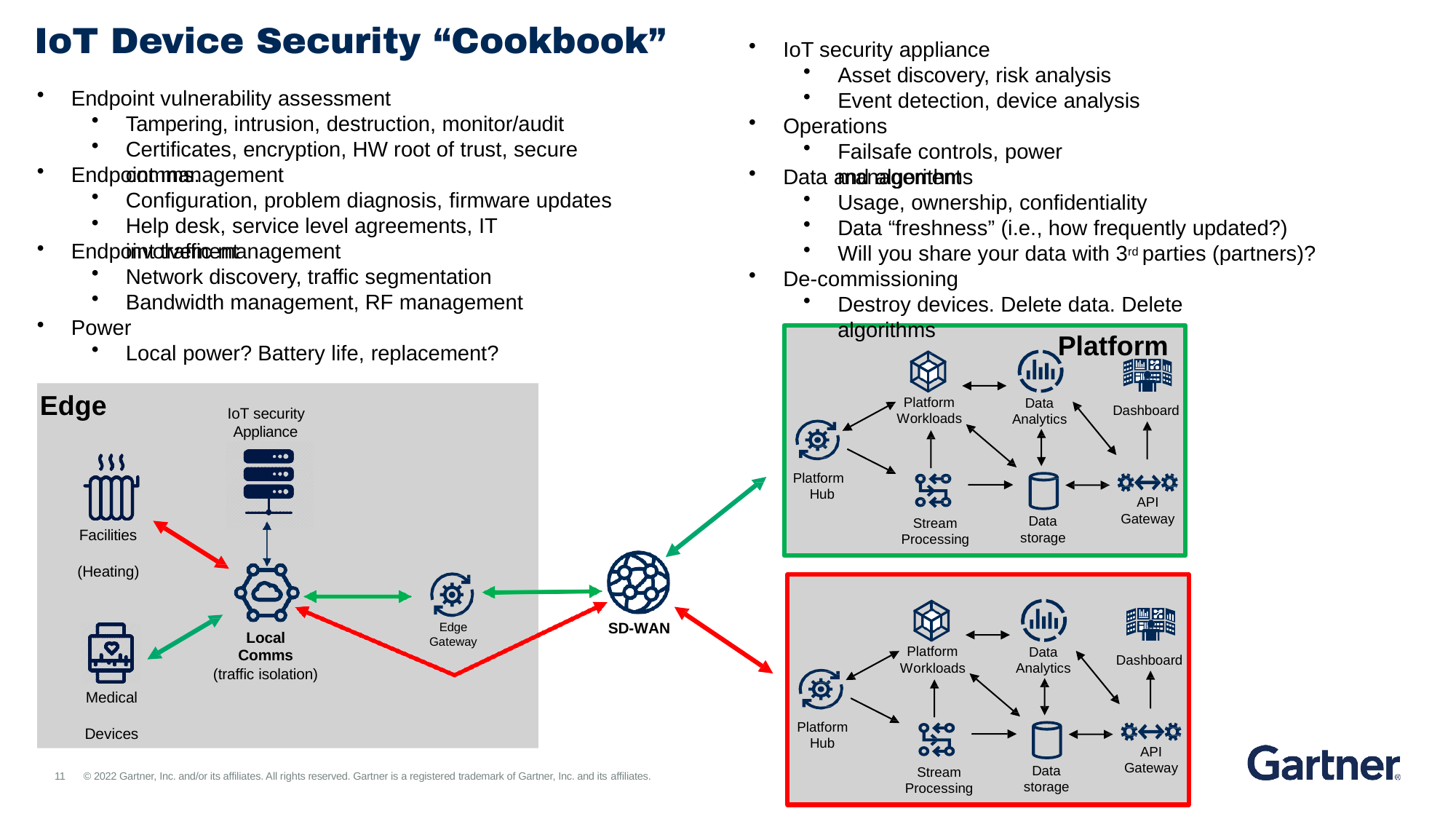

# IoT Device Security “Cookbook”
IoT security appliance
Asset discovery, risk analysis
Event detection, device analysis
Endpoint vulnerability assessment
Tampering, intrusion, destruction, monitor/audit
Certificates, encryption, HW root of trust, secure comms.
Operations
Failsafe controls, power management
Endpoint management
Data and algorithms
Configuration, problem diagnosis, firmware updates
Help desk, service level agreements, IT involvement
Usage, ownership, confidentiality
Data “freshness” (i.e., how frequently updated?)
Will you share your data with 3rd parties (partners)?
Endpoint traffic management
Network discovery, traffic segmentation
Bandwidth management, RF management
De-commissioning
Destroy devices. Delete data. Delete algorithms
Power

Platform
Local power? Battery life, replacement?

Edge
Platform  Workloads
Data  Analytics
Dashboard

IoT security
Appliance

Platform  Hub

API
Gateway
Data  storage
Stream  Processing

Facilities  (Heating)

SD-WAN
Edge
Gateway

Local
Comms
(traffic isolation)

Platform  Workloads
Data
Analytics
Dashboard

Medical  Devices

Platform
Hub

API
Gateway

Data  storage
Stream
Processing
11	© 2022 Gartner, Inc. and/or its affiliates. All rights reserved. Gartner is a registered trademark of Gartner, Inc. and its affiliates.